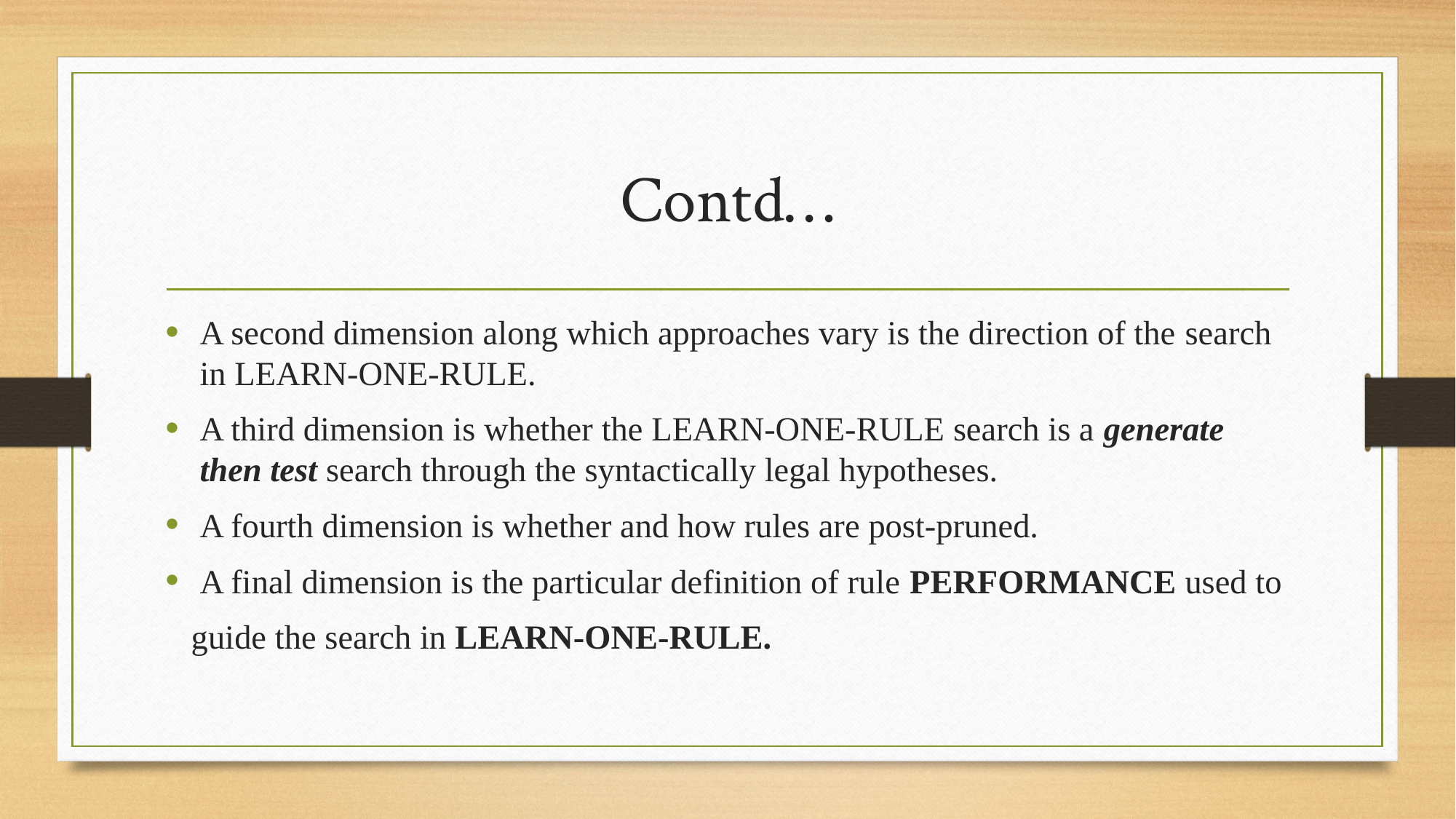

# Contd…
A second dimension along which approaches vary is the direction of the search in LEARN-ONE-RULE.
A third dimension is whether the LEARN-ONE-RULE search is a generate then test search through the syntactically legal hypotheses.
A fourth dimension is whether and how rules are post-pruned.
A final dimension is the particular definition of rule PERFORMANCE used to
   guide the search in LEARN-ONE-RULE.